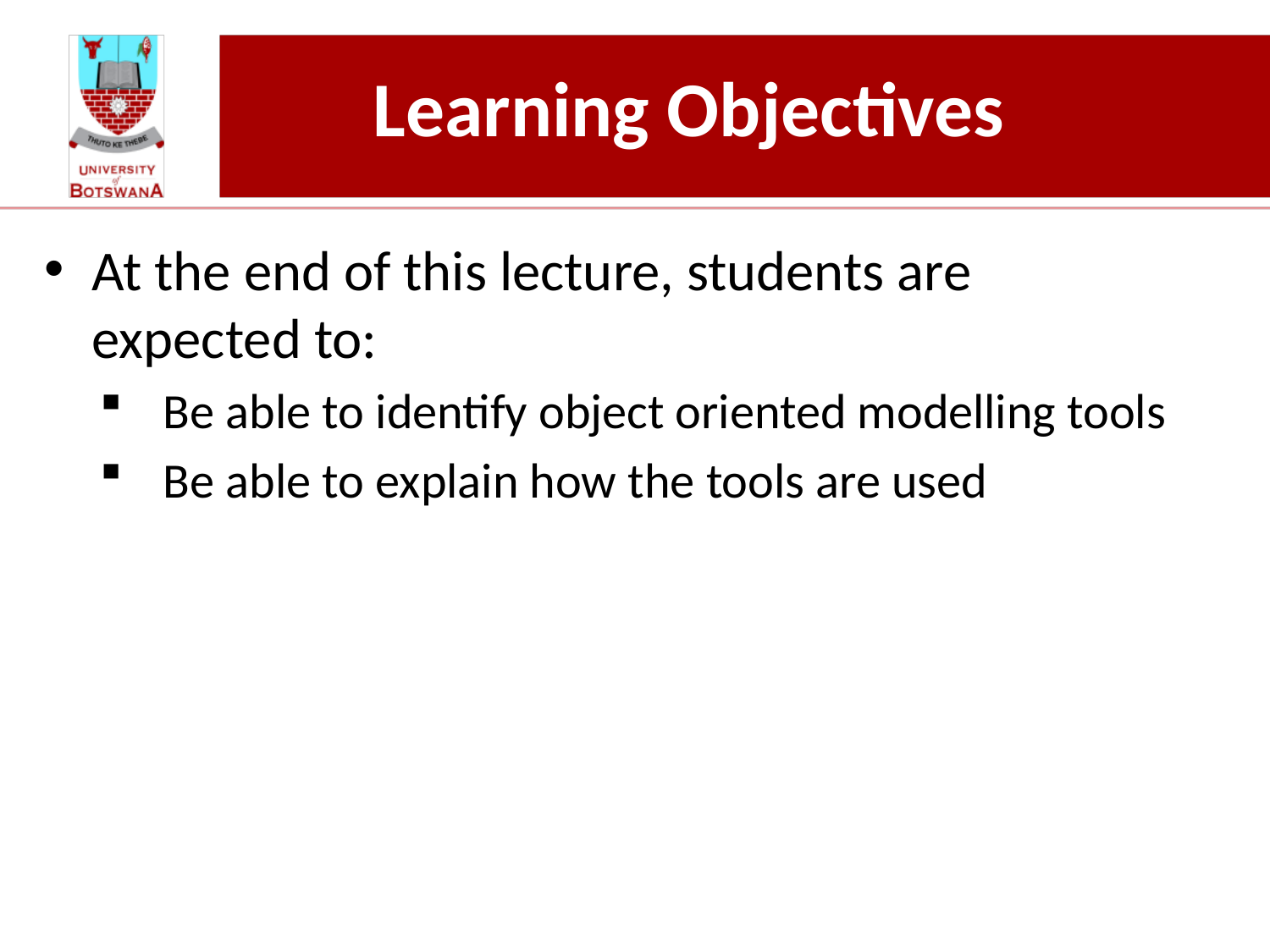

# Learning Objectives
At the end of this lecture, students are expected to:
Be able to identify object oriented modelling tools
Be able to explain how the tools are used